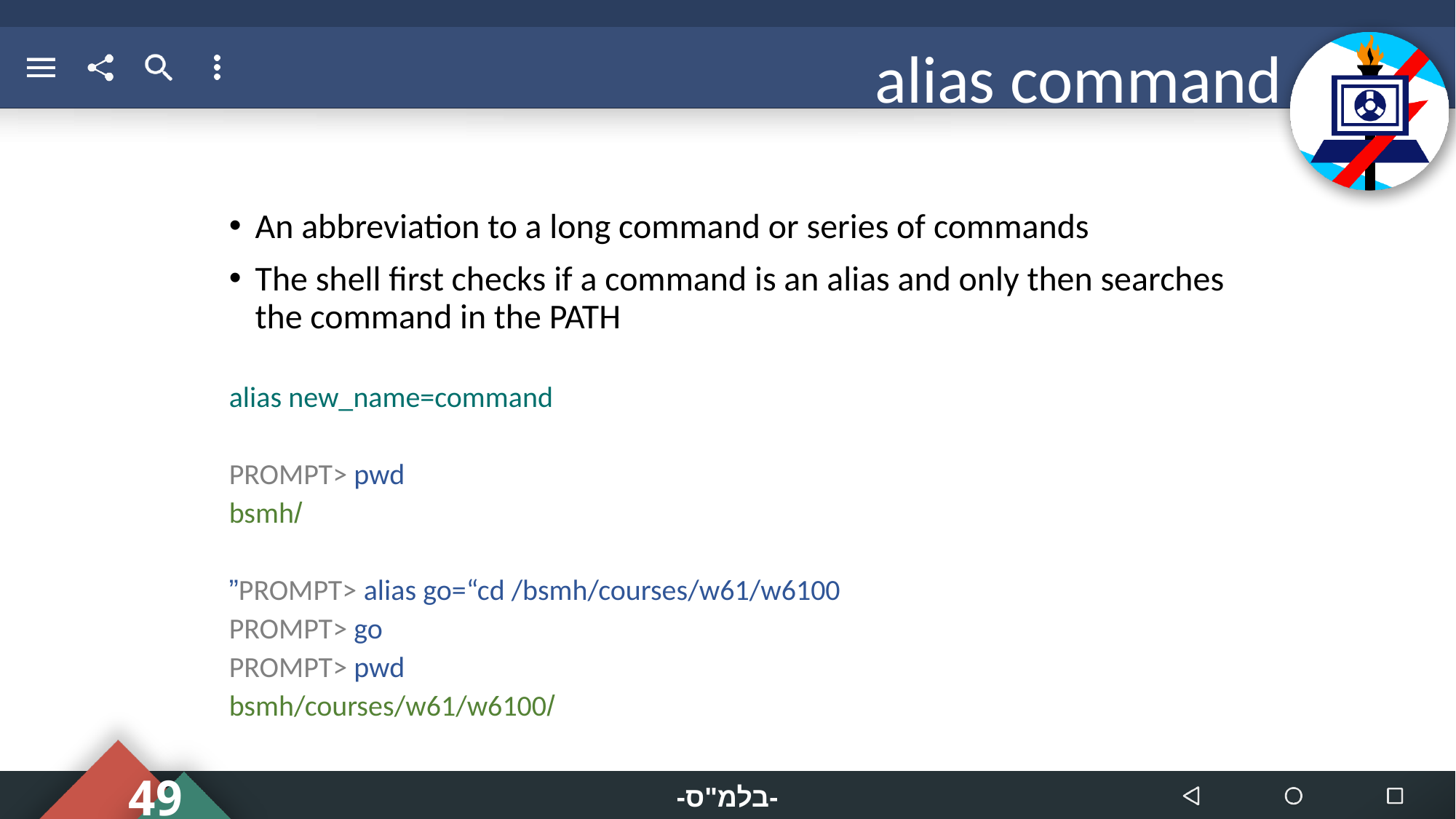

# alias command
An abbreviation to a long command or series of commands
The shell first checks if a command is an alias and only then searches the command in the PATH

alias new_name=command

PROMPT> pwd
/bsmh

PROMPT> alias go=“cd /bsmh/courses/w61/w6100”
PROMPT> go
PROMPT> pwd
/bsmh/courses/w61/w6100